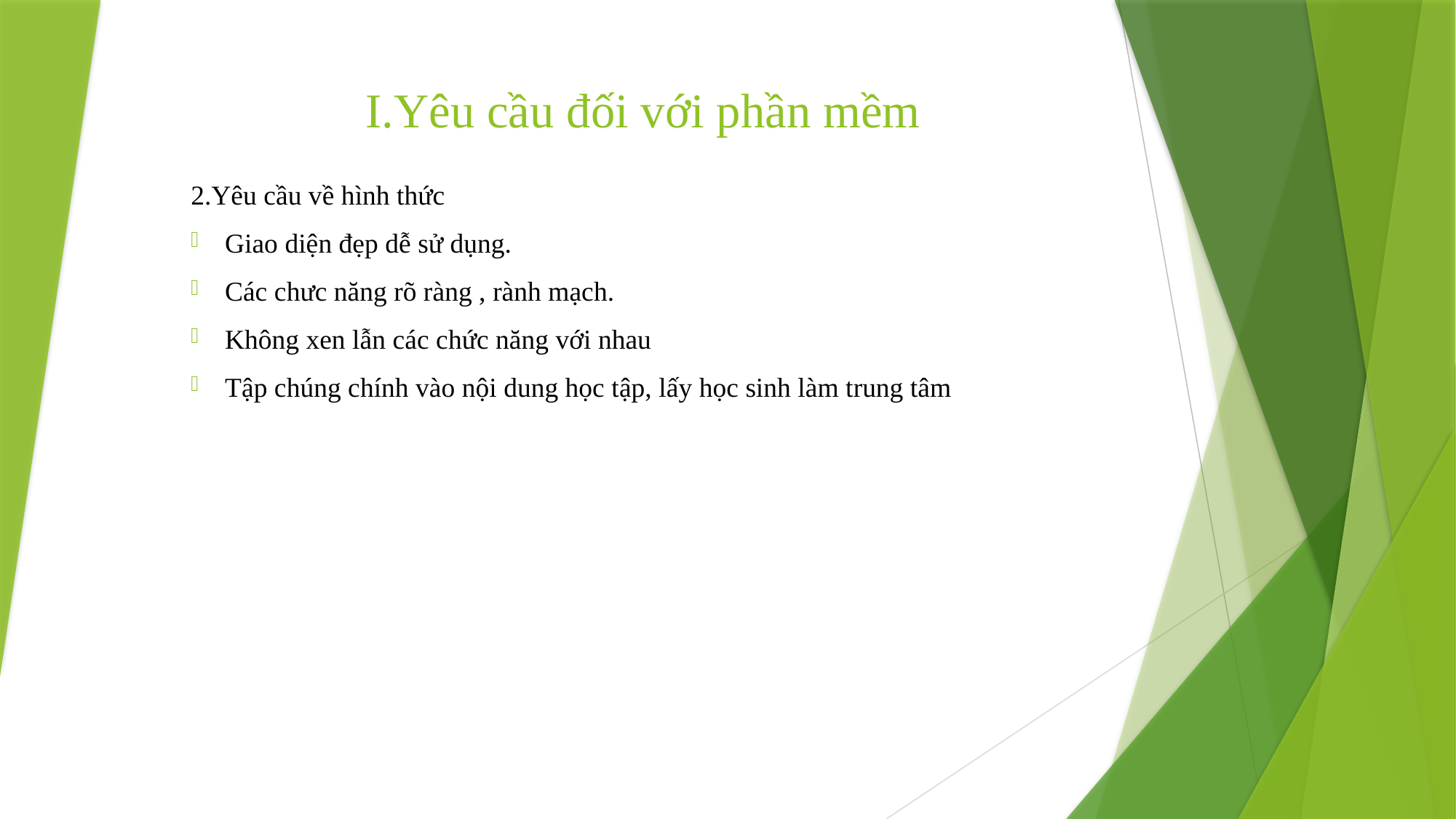

# I.Yêu cầu đối với phần mềm
2.Yêu cầu về hình thức
Giao diện đẹp dễ sử dụng.
Các chưc năng rõ ràng , rành mạch.
Không xen lẫn các chức năng với nhau
Tập chúng chính vào nội dung học tập, lấy học sinh làm trung tâm